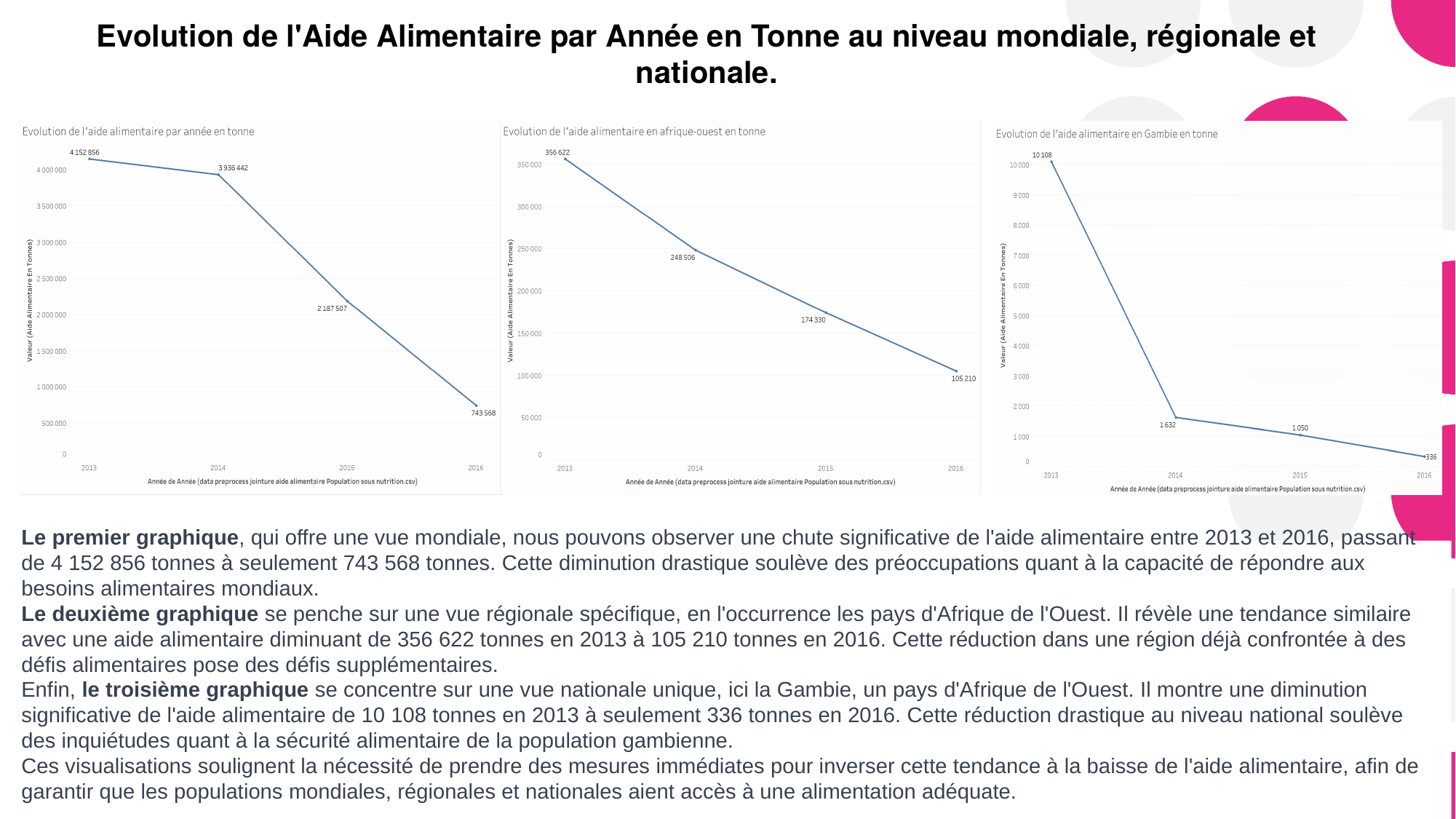

Evolution de l'Aide Alimentaire par Année en Tonne au niveau mondiale, régionale et nationale.

Le premier graphique, qui offre une vue mondiale, nous pouvons observer une chute significative de l'aide alimentaire entre 2013 et 2016, passant de 4 152 856 tonnes à seulement 743 568 tonnes. Cette diminution drastique soulève des préoccupations quant à la capacité de répondre aux besoins alimentaires mondiaux.
Le deuxième graphique se penche sur une vue régionale spécifique, en l'occurrence les pays d'Afrique de l'Ouest. Il révèle une tendance similaire avec une aide alimentaire diminuant de 356 622 tonnes en 2013 à 105 210 tonnes en 2016. Cette réduction dans une région déjà confrontée à des défis alimentaires pose des défis supplémentaires.
Enfin, le troisième graphique se concentre sur une vue nationale unique, ici la Gambie, un pays d'Afrique de l'Ouest. Il montre une diminution significative de l'aide alimentaire de 10 108 tonnes en 2013 à seulement 336 tonnes en 2016. Cette réduction drastique au niveau national soulève des inquiétudes quant à la sécurité alimentaire de la population gambienne.
Ces visualisations soulignent la nécessité de prendre des mesures immédiates pour inverser cette tendance à la baisse de l'aide alimentaire, afin de garantir que les populations mondiales, régionales et nationales aient accès à une alimentation adéquate.